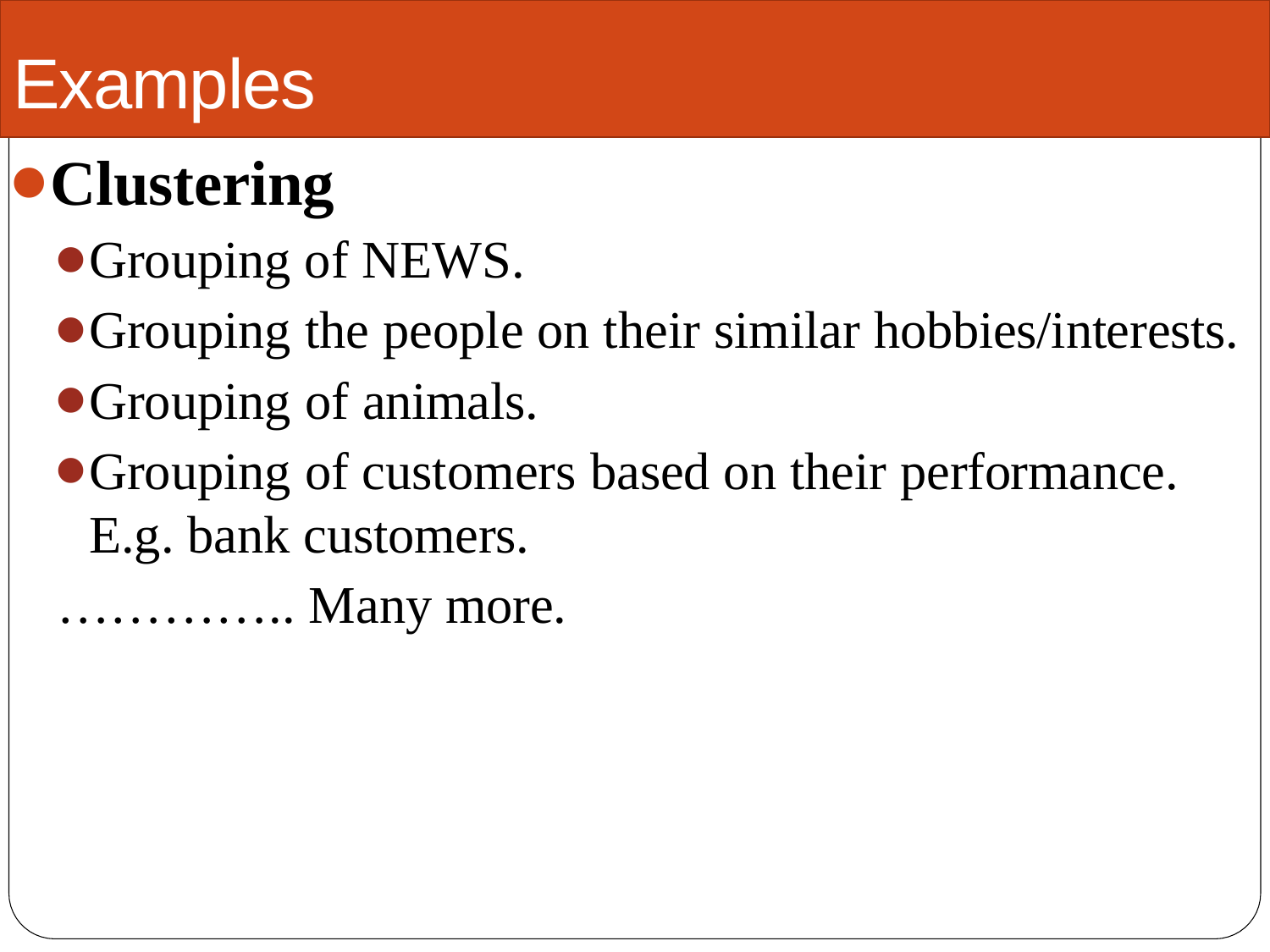

# Examples
Clustering
Grouping of NEWS.
Grouping the people on their similar hobbies/interests.
Grouping of animals.
Grouping of customers based on their performance.
E.g. bank customers.
………….. Many more.